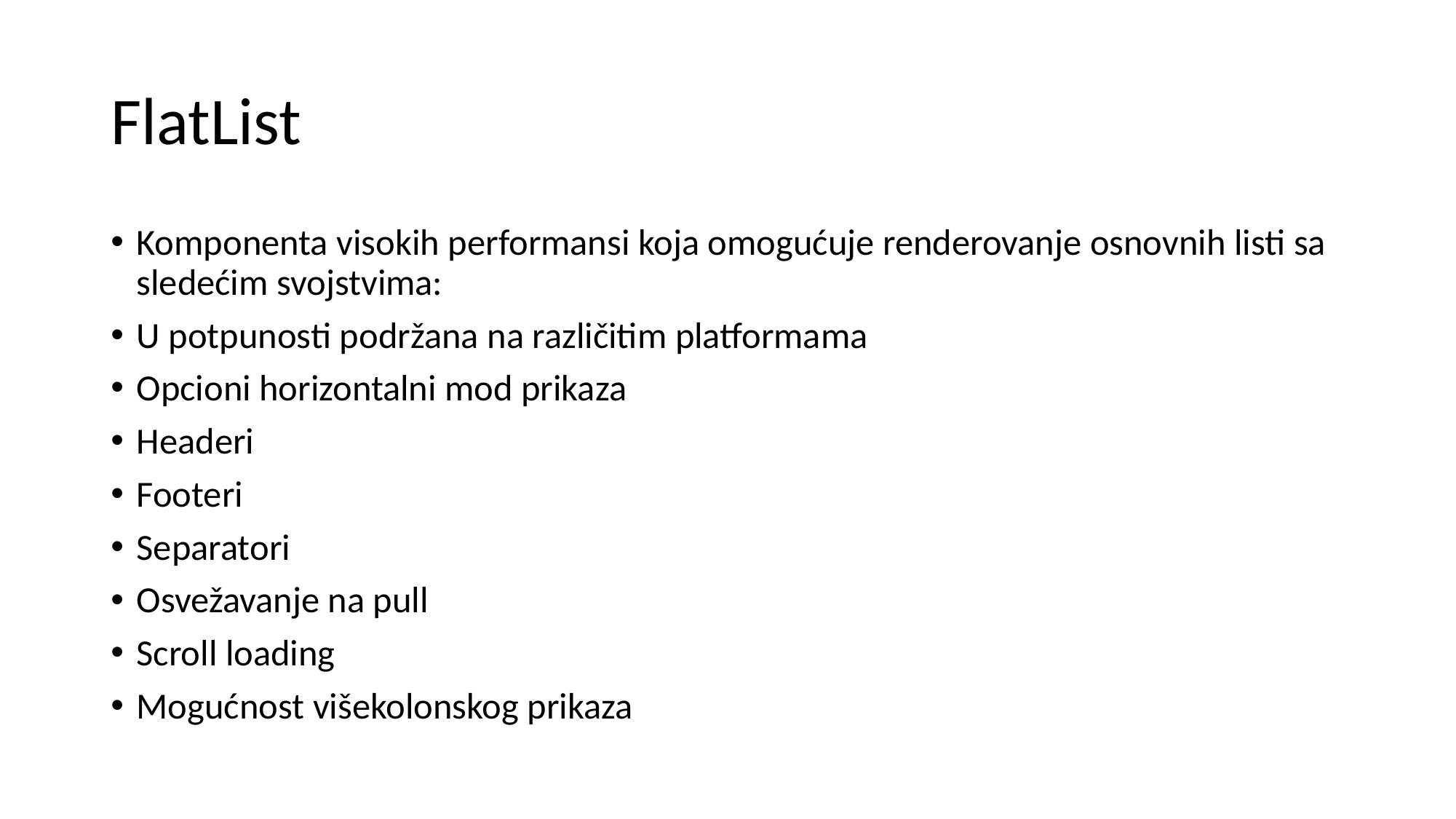

# FlatList
Komponenta visokih performansi koja omogućuje renderovanje osnovnih listi sa sledećim svojstvima:
U potpunosti podržana na različitim platformama
Opcioni horizontalni mod prikaza
Headeri
Footeri
Separatori
Osvežavanje na pull
Scroll loading
Mogućnost višekolonskog prikaza